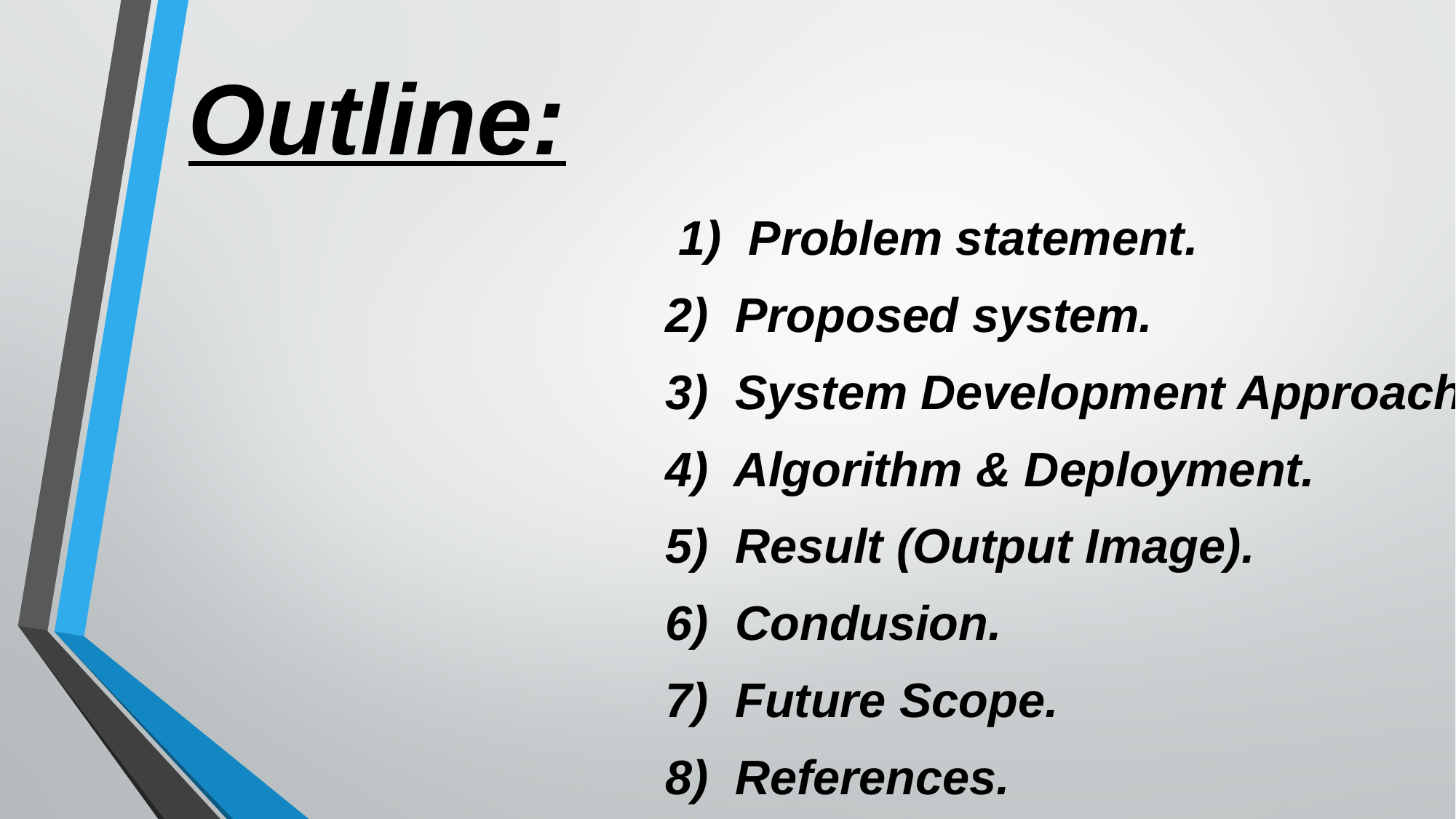

# Outline:
                        1)  Problem statement.
                       2)  Proposed system.
                       3)  System Development Approach.
                       4)  Algorithm & Deployment.
                       5)  Result (Output Image).
                       6)  Condusion.
                       7)  Future Scope.
                       8)  References.